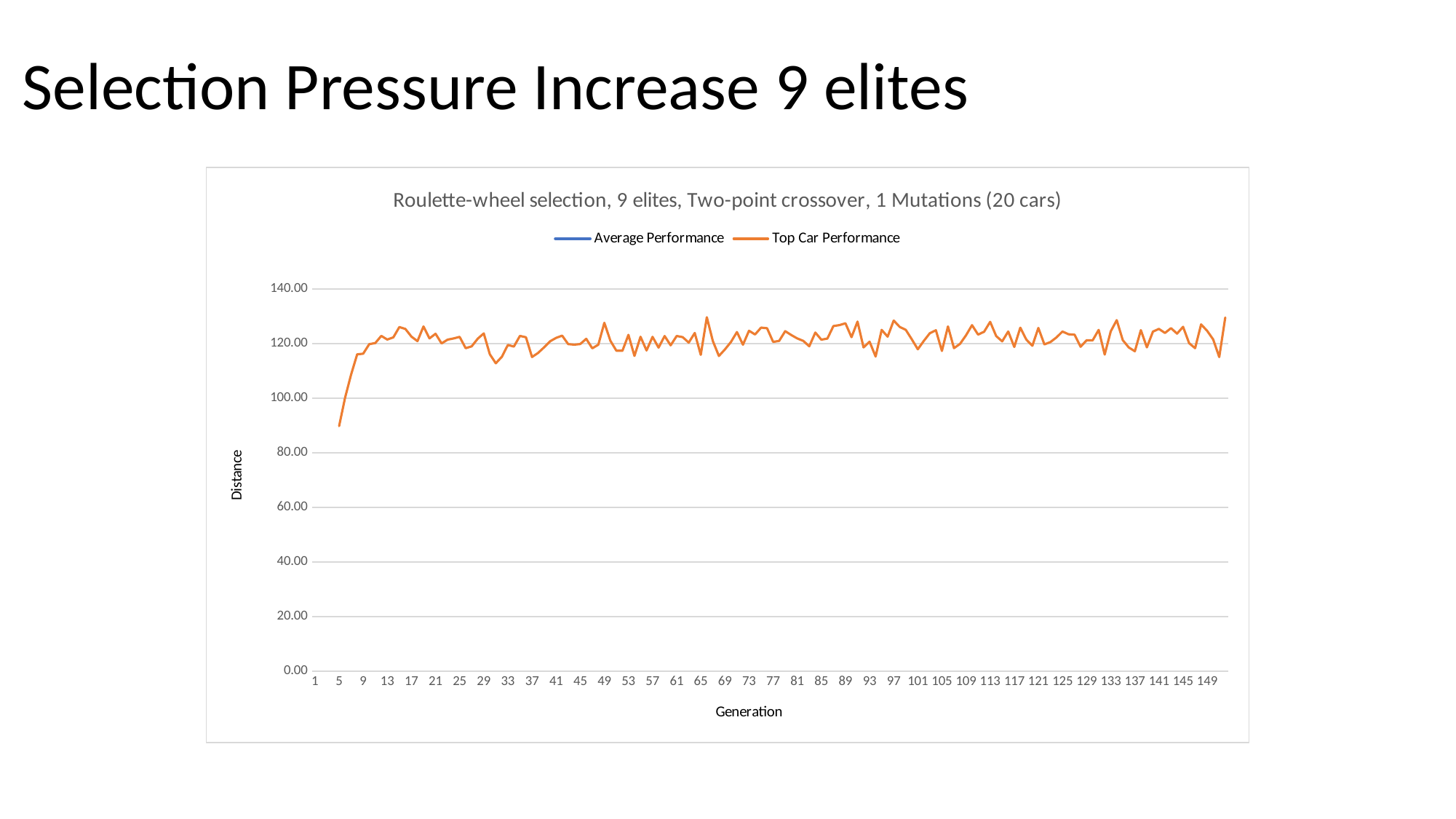

# Selection Pressure Increase 9 elites

### Chart: Roulette-wheel selection, 9 elites, Two-point crossover, 1 Mutations (20 cars)

| Category |  |  |
|---|---|---|